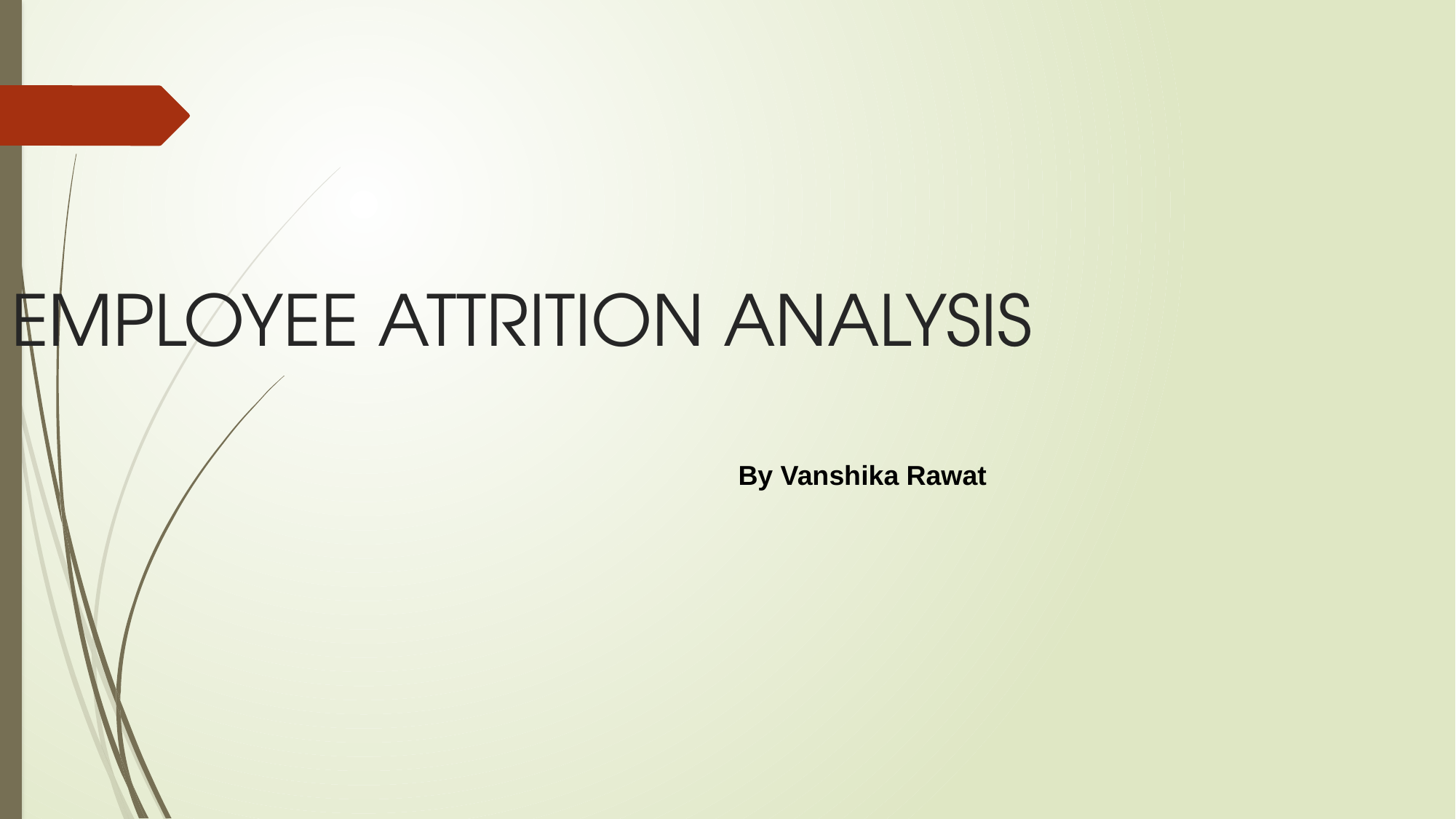

# EMPLOYEE ATTRITION ANALYSIS
By Vanshika Rawat